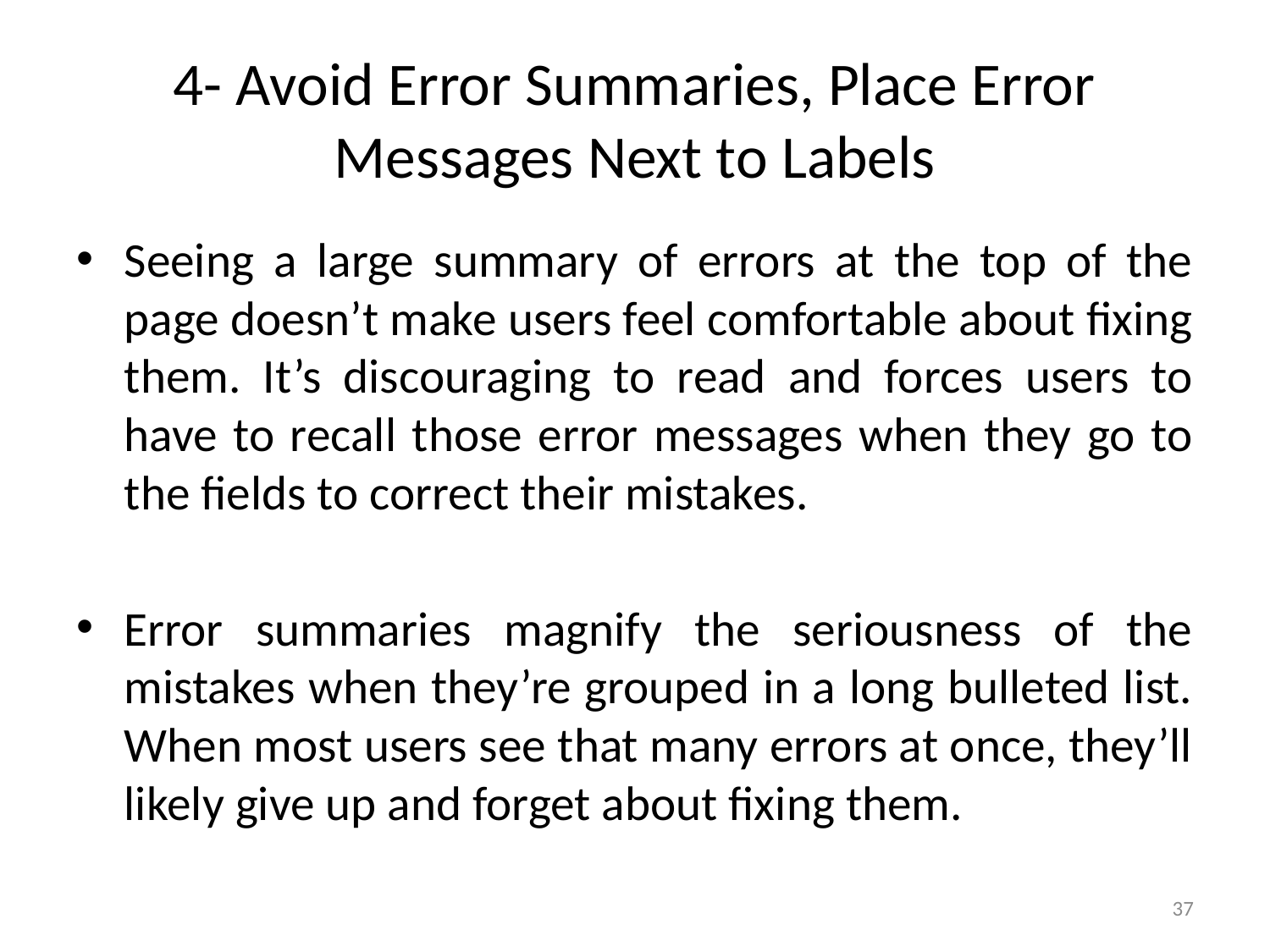

# 4- Avoid Error Summaries, Place Error Messages Next to Labels
Seeing a large summary of errors at the top of the page doesn’t make users feel comfortable about fixing them. It’s discouraging to read and forces users to have to recall those error messages when they go to the fields to correct their mistakes.

Error summaries magnify the seriousness of the mistakes when they’re grouped in a long bulleted list. When most users see that many errors at once, they’ll likely give up and forget about fixing them.

37